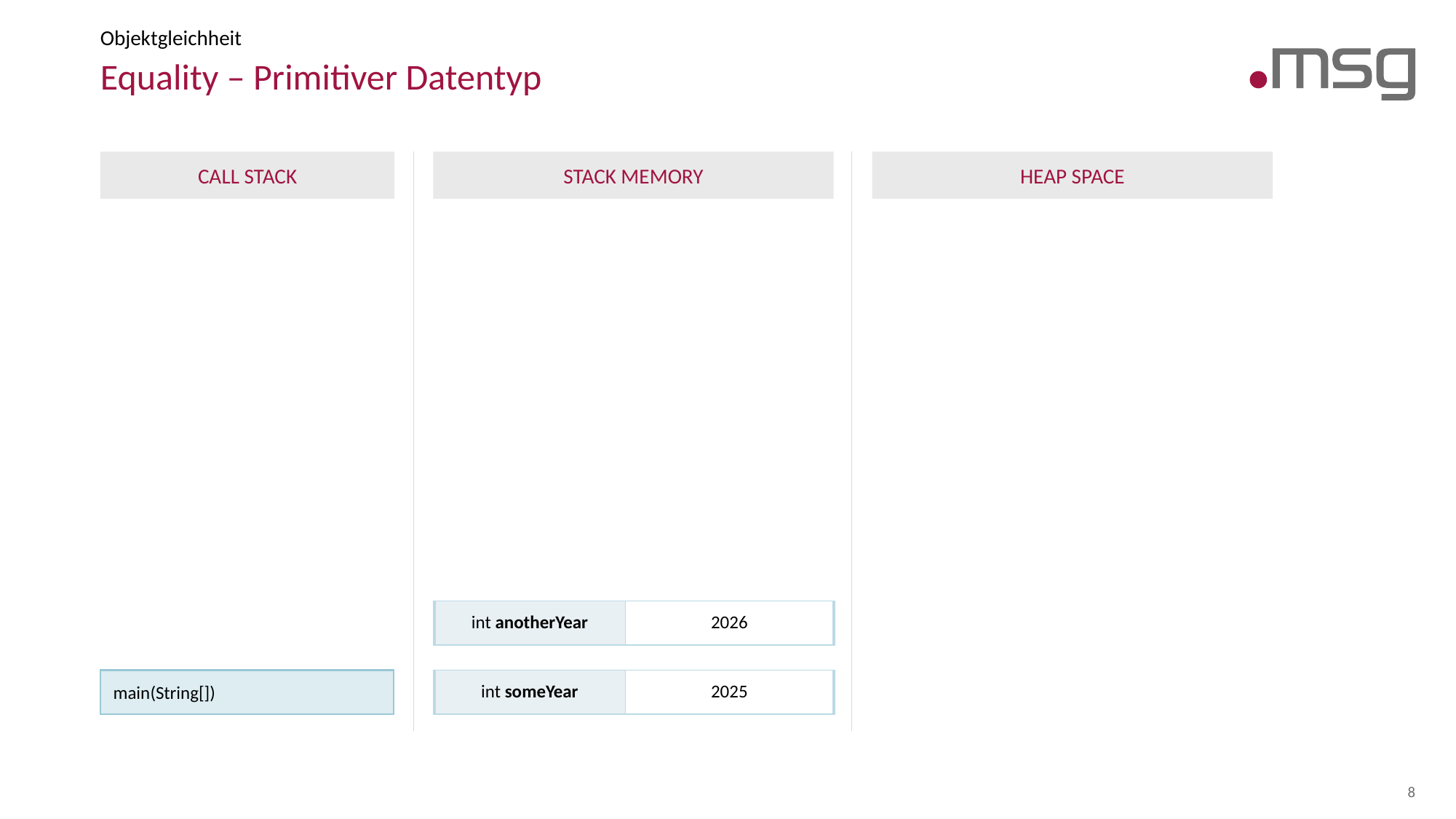

Objektgleichheit
# Equality – Primitiver Datentyp
Stack Memory
Heap Space
Call Stack
| int anotherYear | 2026 |
| --- | --- |
main(String[])
| int someYear | 2025 |
| --- | --- |
8